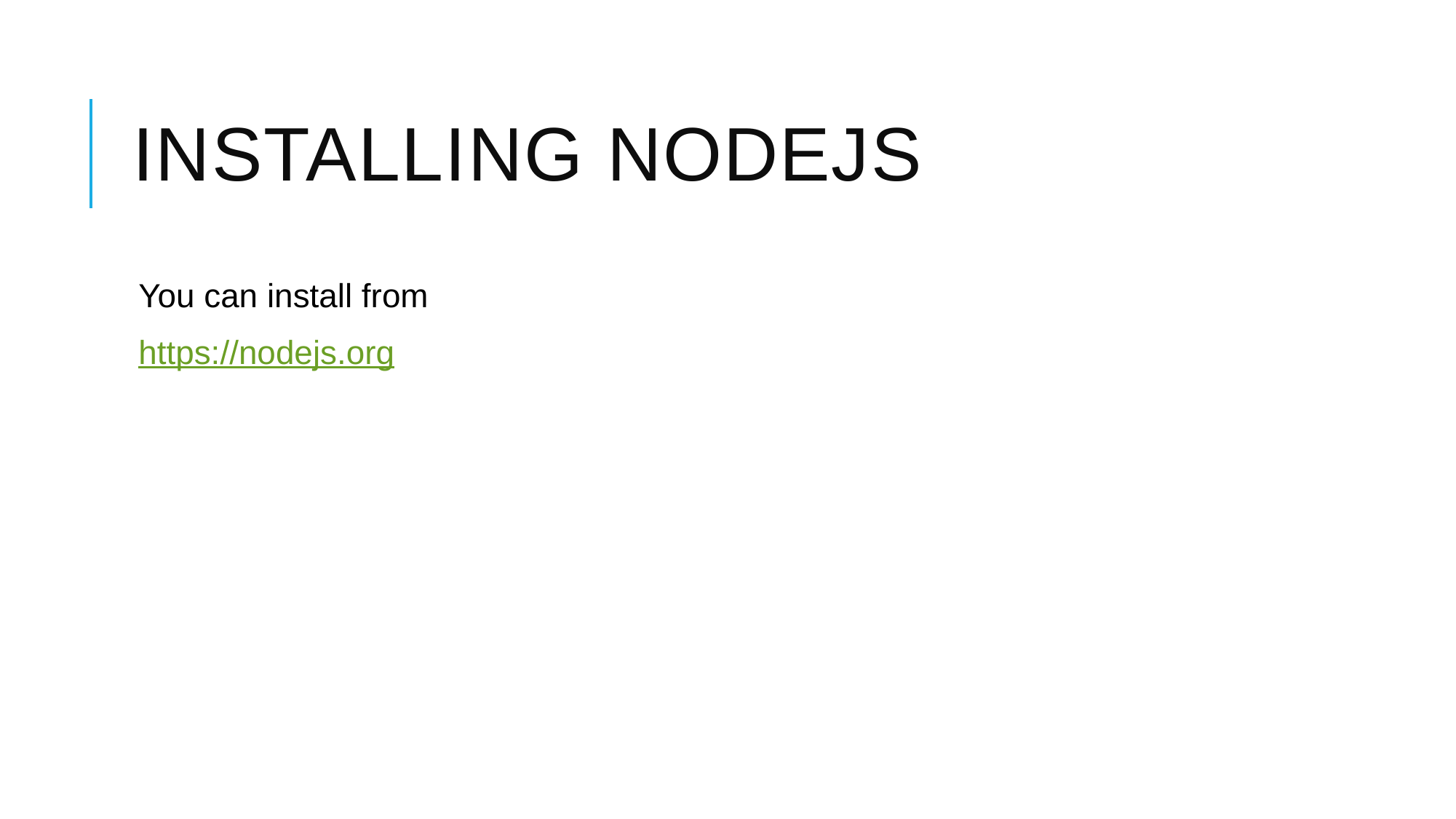

# INSTALLING NODEJS
You can install from
https://nodejs.org